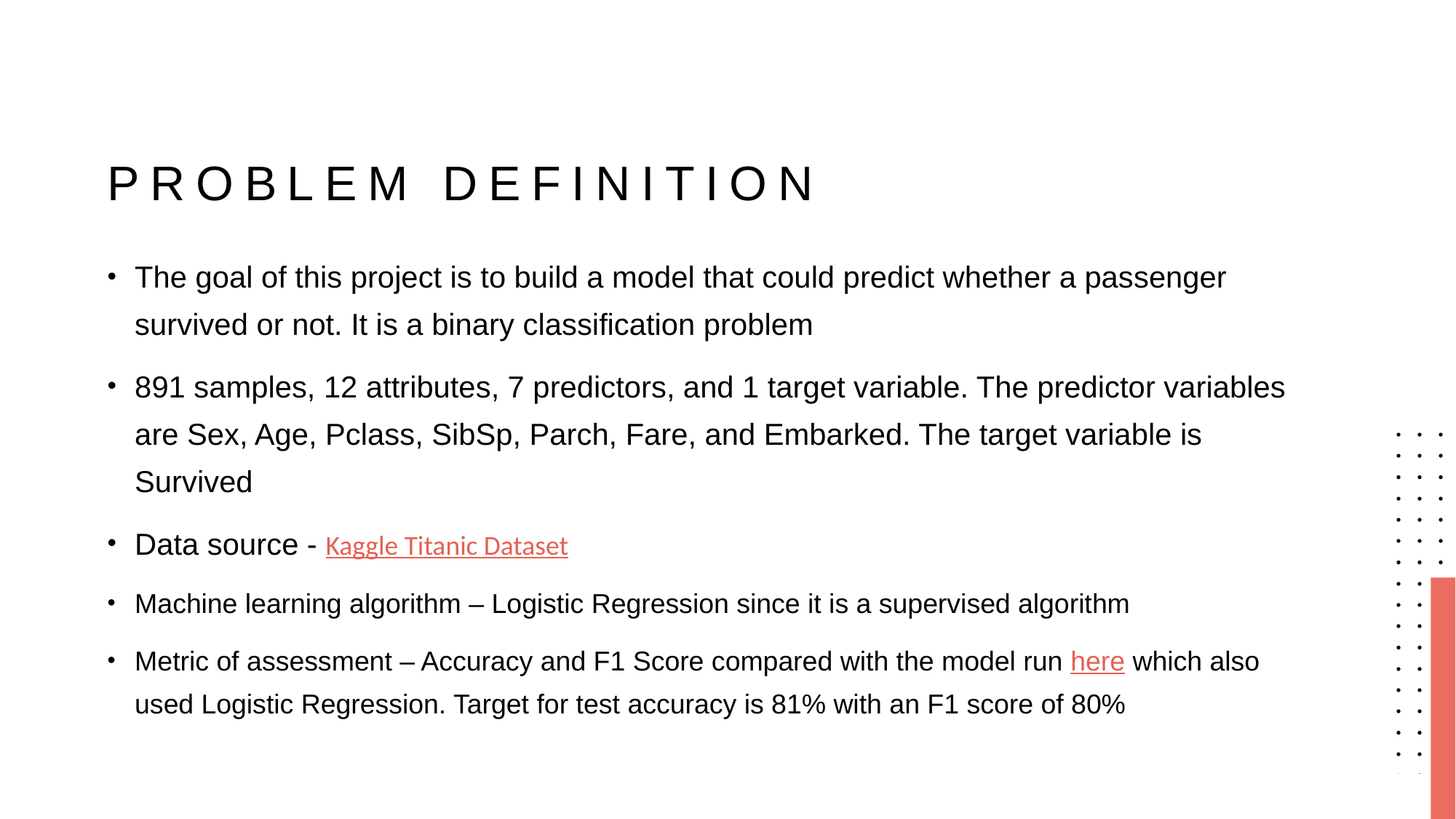

# Problem definition
The goal of this project is to build a model that could predict whether a passenger survived or not. It is a binary classification problem
891 samples, 12 attributes, 7 predictors, and 1 target variable. The predictor variables are Sex, Age, Pclass, SibSp, Parch, Fare, and Embarked. The target variable is Survived
Data source - Kaggle Titanic Dataset
Machine learning algorithm – Logistic Regression since it is a supervised algorithm
Metric of assessment – Accuracy and F1 Score compared with the model run here which also used Logistic Regression. Target for test accuracy is 81% with an F1 score of 80%